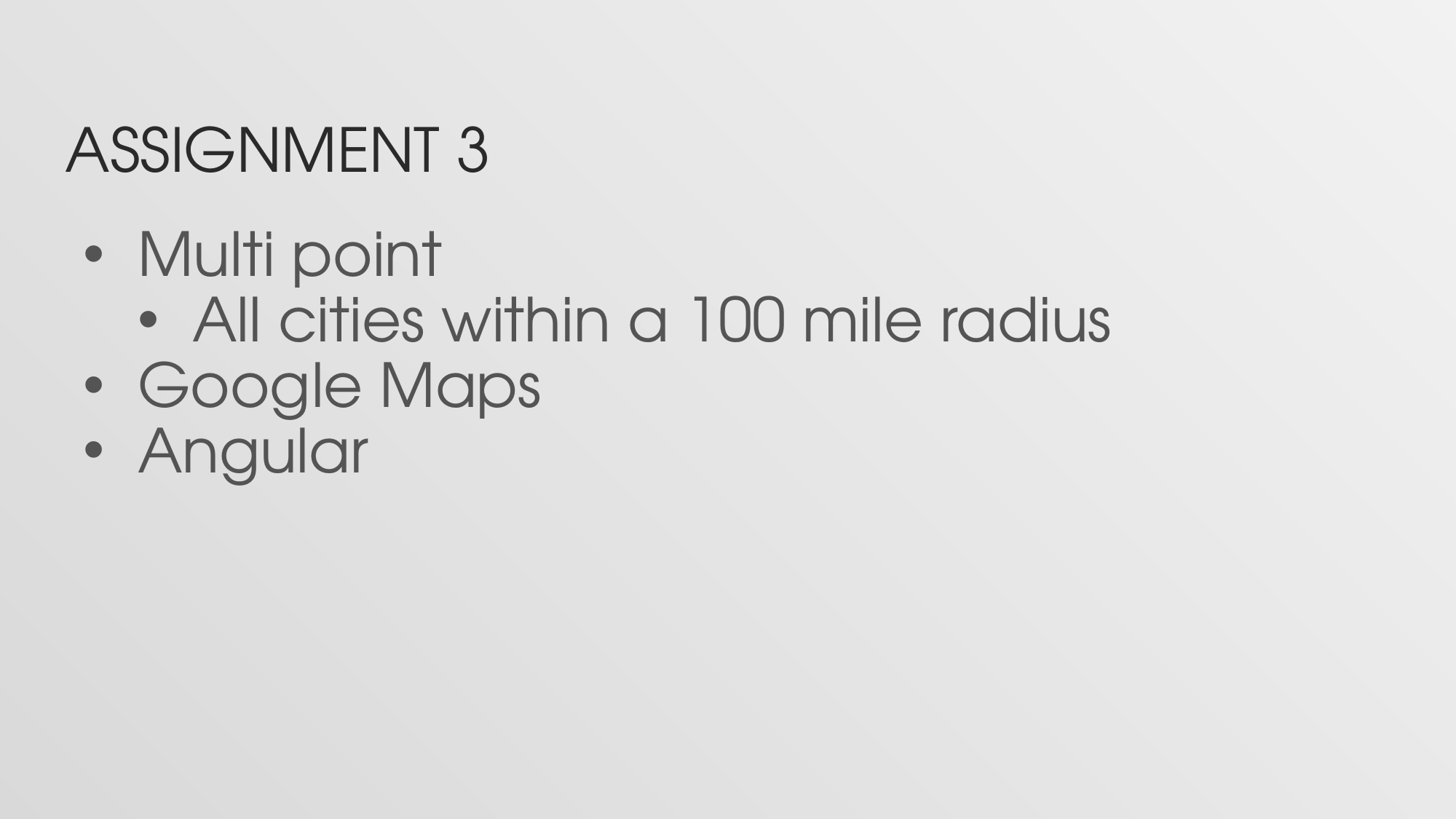

# Assignment 3
Multi point
All cities within a 100 mile radius
Google Maps
Angular